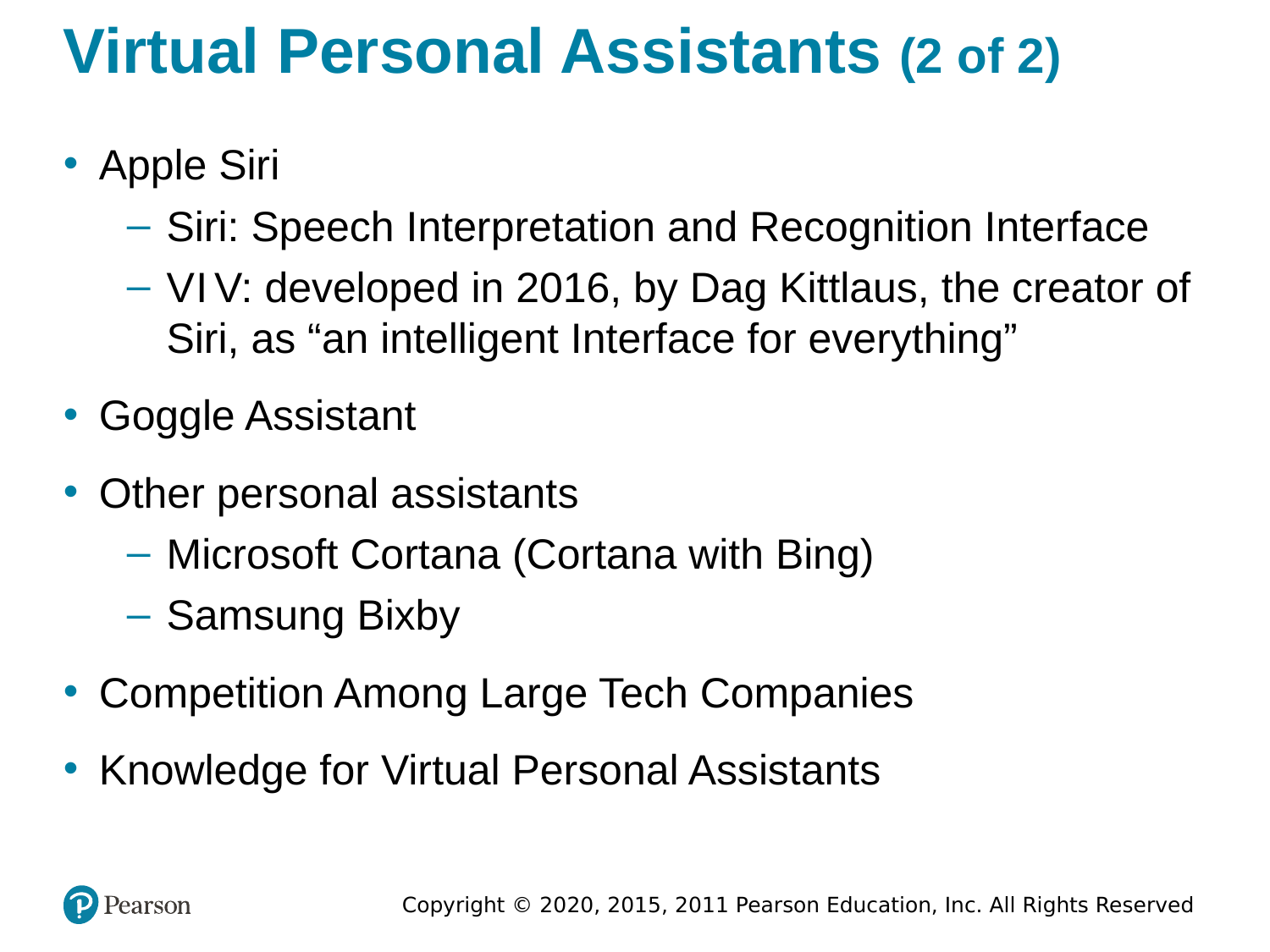

# Virtual Personal Assistants (2 of 2)
Apple Siri
Siri: Speech Interpretation and Recognition Interface
V I V: developed in 2016, by Dag Kittlaus, the creator of Siri, as “an intelligent Interface for everything”
Goggle Assistant
Other personal assistants
Microsoft Cortana (Cortana with Bing)
Samsung Bixby
Competition Among Large Tech Companies
Knowledge for Virtual Personal Assistants